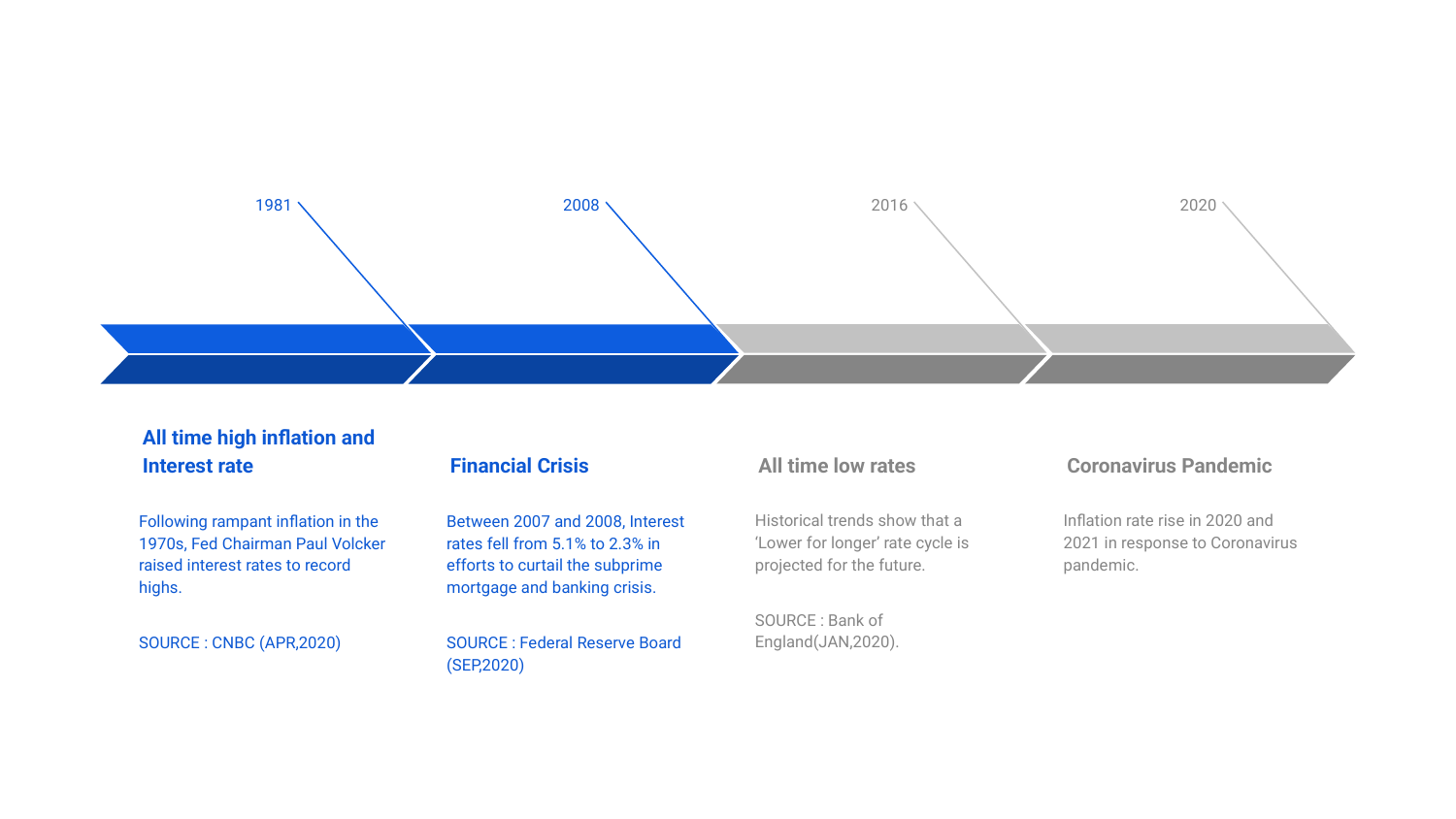

2020

Coronavirus Pandemic
Inflation rate rise in 2020 and 2021 in response to Coronavirus pandemic.
2016

All time low rates
Historical trends show that a ‘Lower for longer’ rate cycle is projected for the future.
SOURCE : Bank of England(JAN,2020).
1981

All time high inflation and Interest rate
Following rampant inflation in the 1970s, Fed Chairman Paul Volcker raised interest rates to record highs.
SOURCE : CNBC (APR,2020)

2008

Financial Crisis
Between 2007 and 2008, Interest rates fell from 5.1% to 2.3% in efforts to curtail the subprime mortgage and banking crisis.
SOURCE : Federal Reserve Board (SEP,2020)